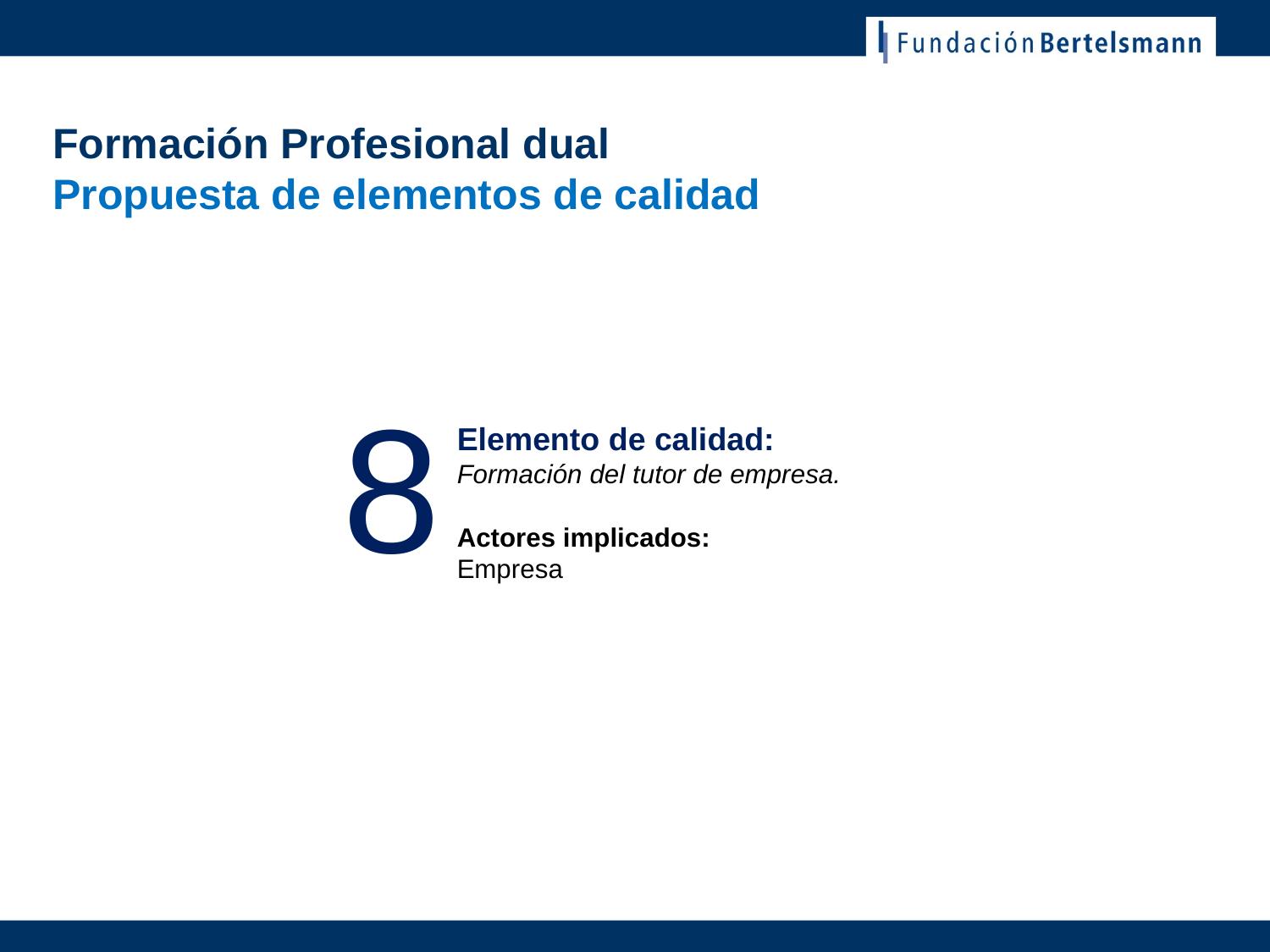

# Formación Profesional dual Propuesta de elementos de calidad

8
Elemento de calidad:
Formación del tutor de empresa.

Actores implicados:
Empresa